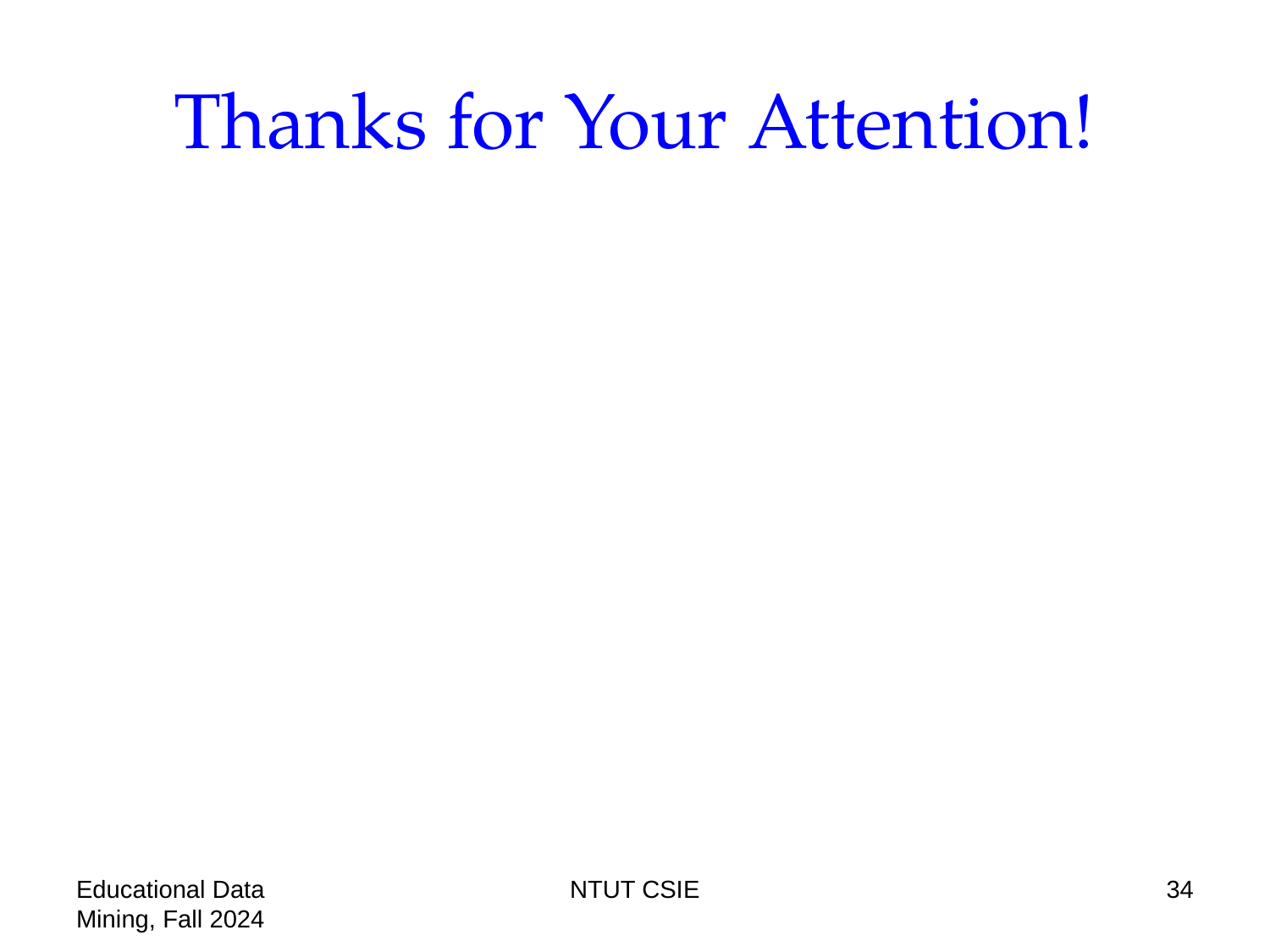

# Thanks for Your Attention!

Educational Data Mining, Fall 2024
NTUT CSIE
34